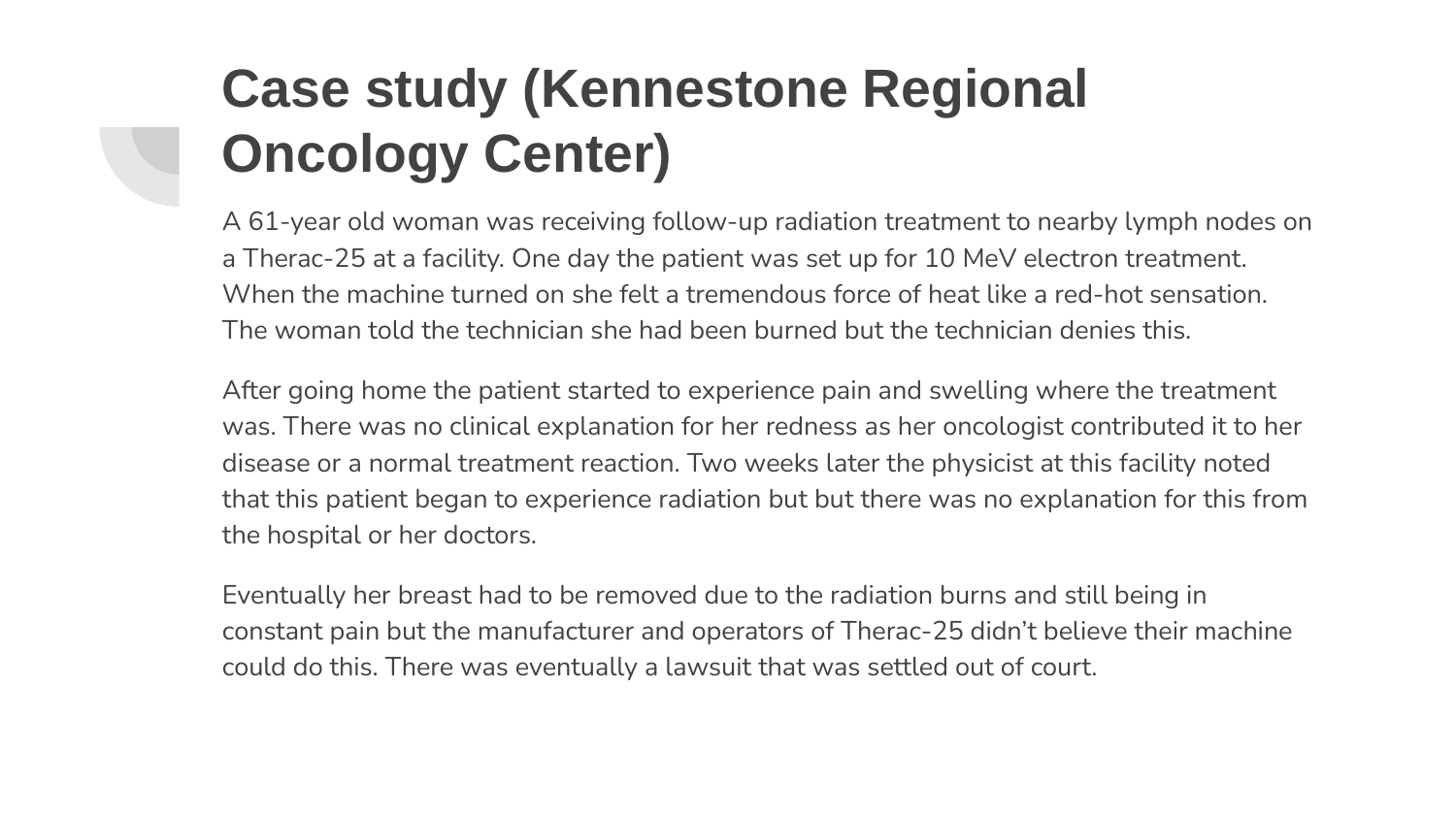

# Case study (Kennestone Regional Oncology Center)
A 61-year old woman was receiving follow-up radiation treatment to nearby lymph nodes on a Therac-25 at a facility. One day the patient was set up for 10 MeV electron treatment. When the machine turned on she felt a tremendous force of heat like a red-hot sensation. The woman told the technician she had been burned but the technician denies this.
After going home the patient started to experience pain and swelling where the treatment was. There was no clinical explanation for her redness as her oncologist contributed it to her disease or a normal treatment reaction. Two weeks later the physicist at this facility noted that this patient began to experience radiation but but there was no explanation for this from the hospital or her doctors.
Eventually her breast had to be removed due to the radiation burns and still being in constant pain but the manufacturer and operators of Therac-25 didn’t believe their machine could do this. There was eventually a lawsuit that was settled out of court.